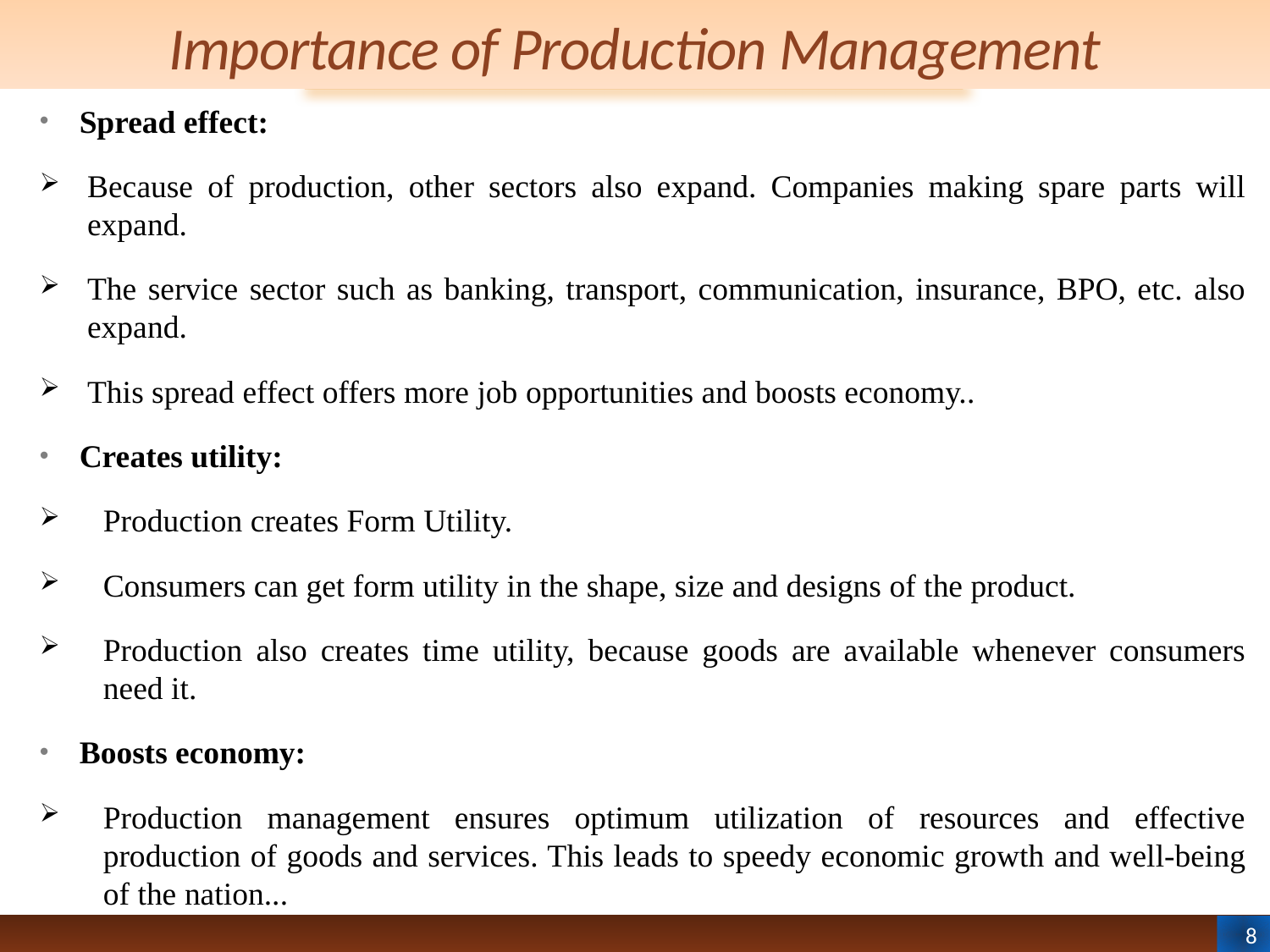

# Importance of Production Management
Spread effect:
Because of production, other sectors also expand. Companies making spare parts will expand.
The service sector such as banking, transport, communication, insurance, BPO, etc. also expand.
This spread effect offers more job opportunities and boosts economy..
Creates utility:
Production creates Form Utility.
Consumers can get form utility in the shape, size and designs of the product.
Production also creates time utility, because goods are available whenever consumers need it.
Boosts economy:
Production management ensures optimum utilization of resources and effective production of goods and services. This leads to speedy economic growth and well-being of the nation...
8